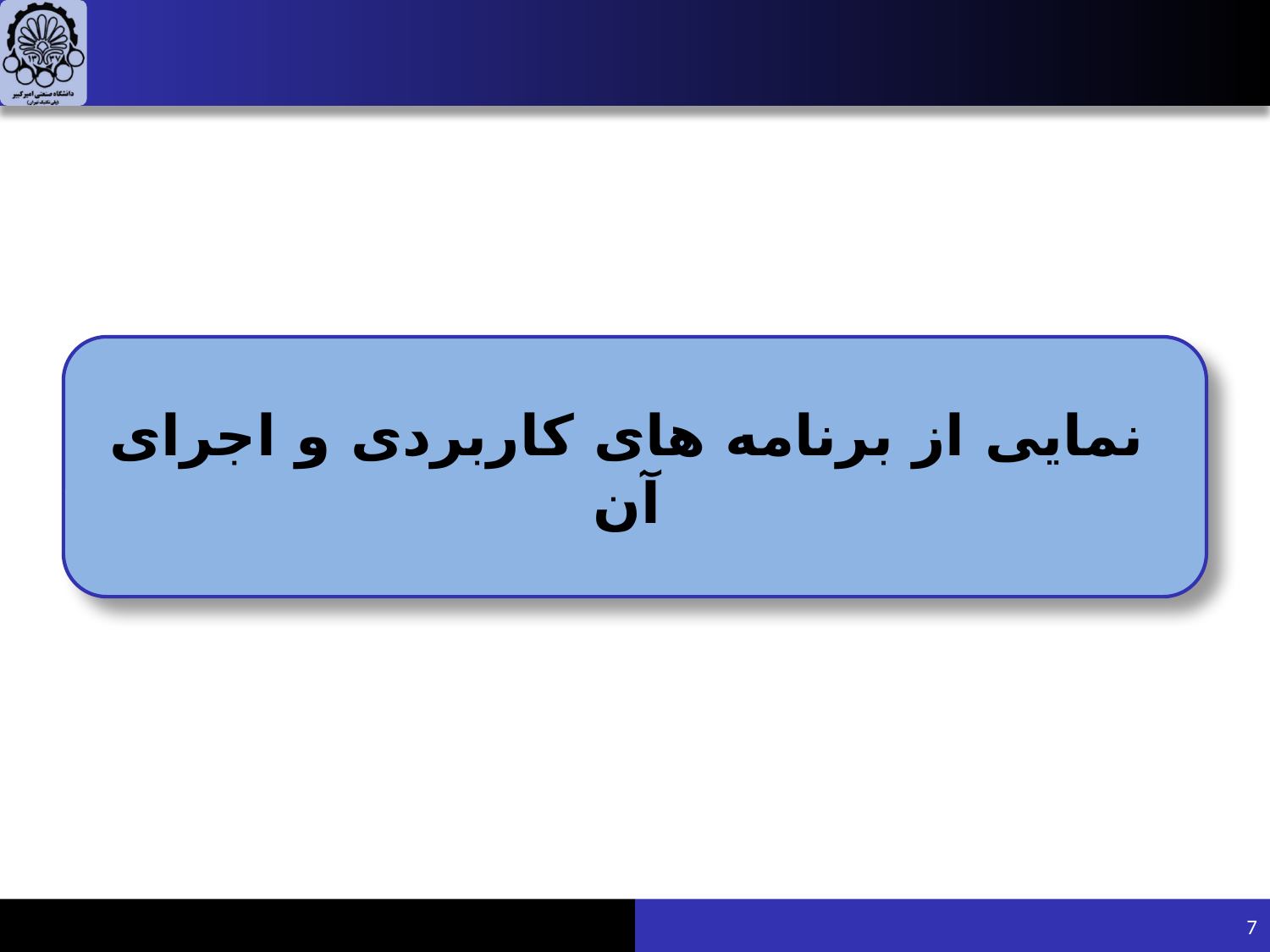

# نمایی از برنامه های کاربردی و اجرای آن

7